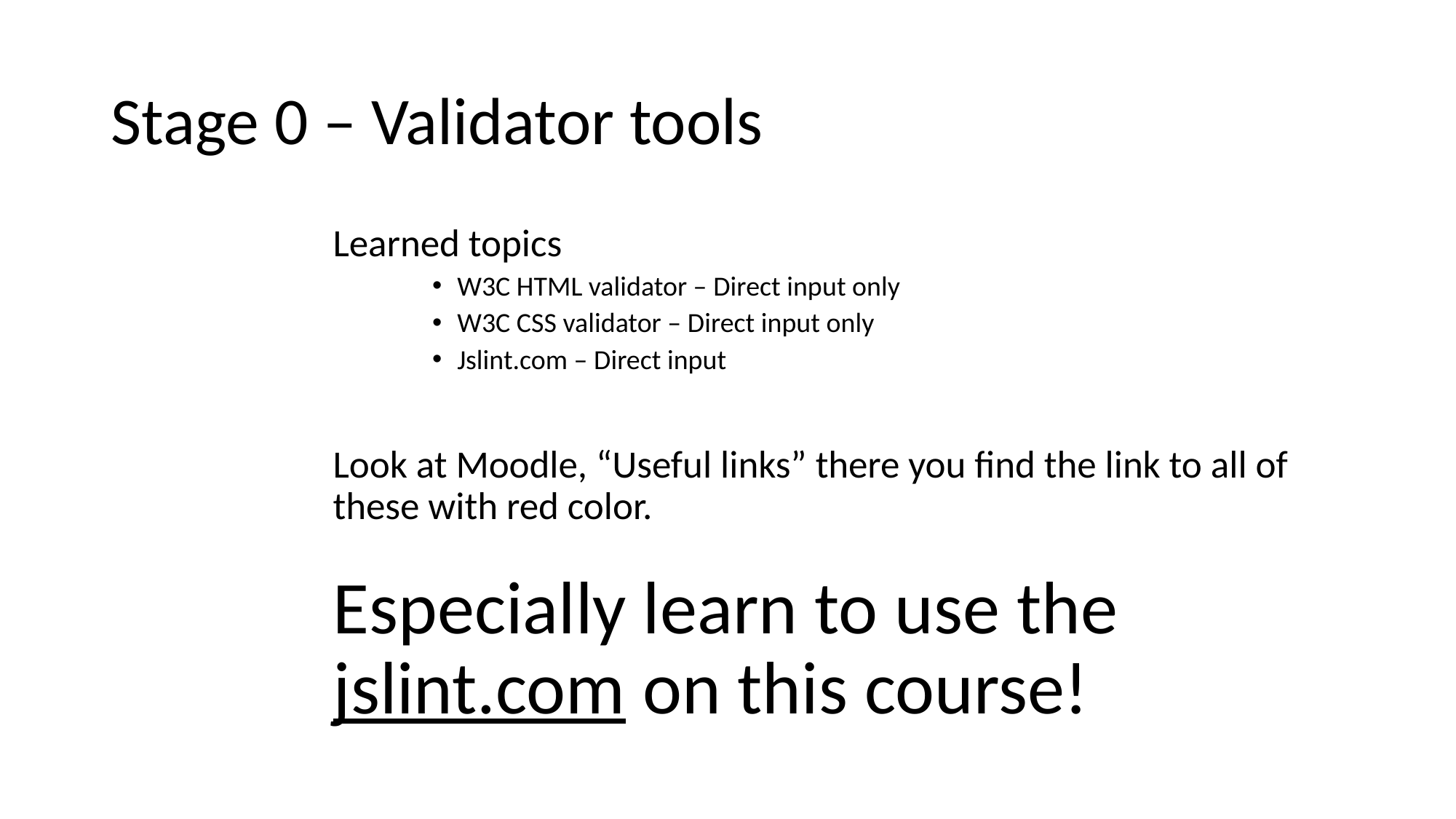

# Stage 0 – Validator tools
Learned topics
W3C HTML validator – Direct input only
W3C CSS validator – Direct input only
Jslint.com – Direct input

Look at Moodle, “Useful links” there you find the link to all of these with red color.
Especially learn to use the jslint.com on this course!